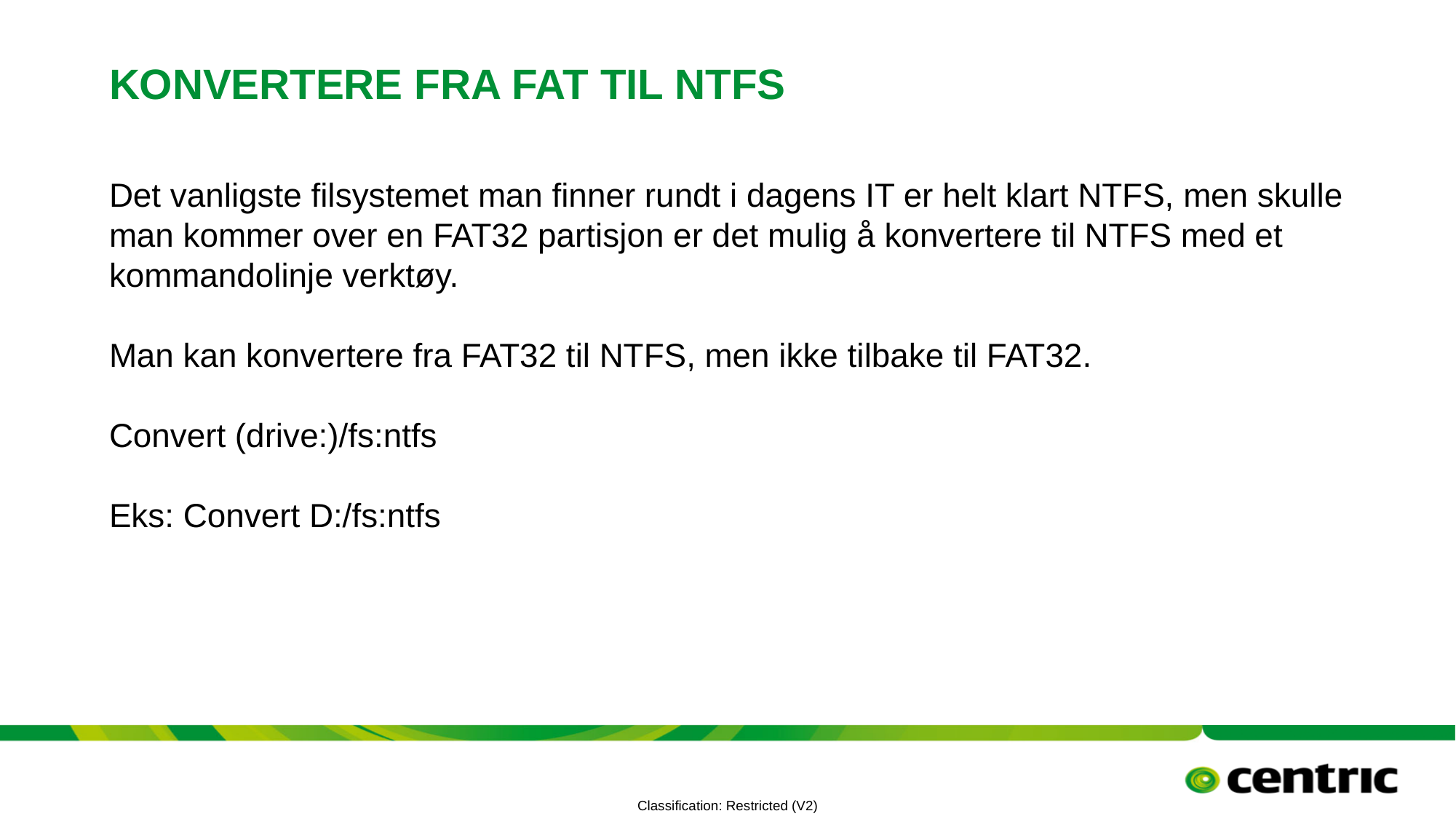

# Konvertere fra fat til ntfs
Det vanligste filsystemet man finner rundt i dagens IT er helt klart NTFS, men skulle man kommer over en FAT32 partisjon er det mulig å konvertere til NTFS med et kommandolinje verktøy.

Man kan konvertere fra FAT32 til NTFS, men ikke tilbake til FAT32.

Convert (drive:)/fs:ntfs

Eks: Convert D:/fs:ntfs